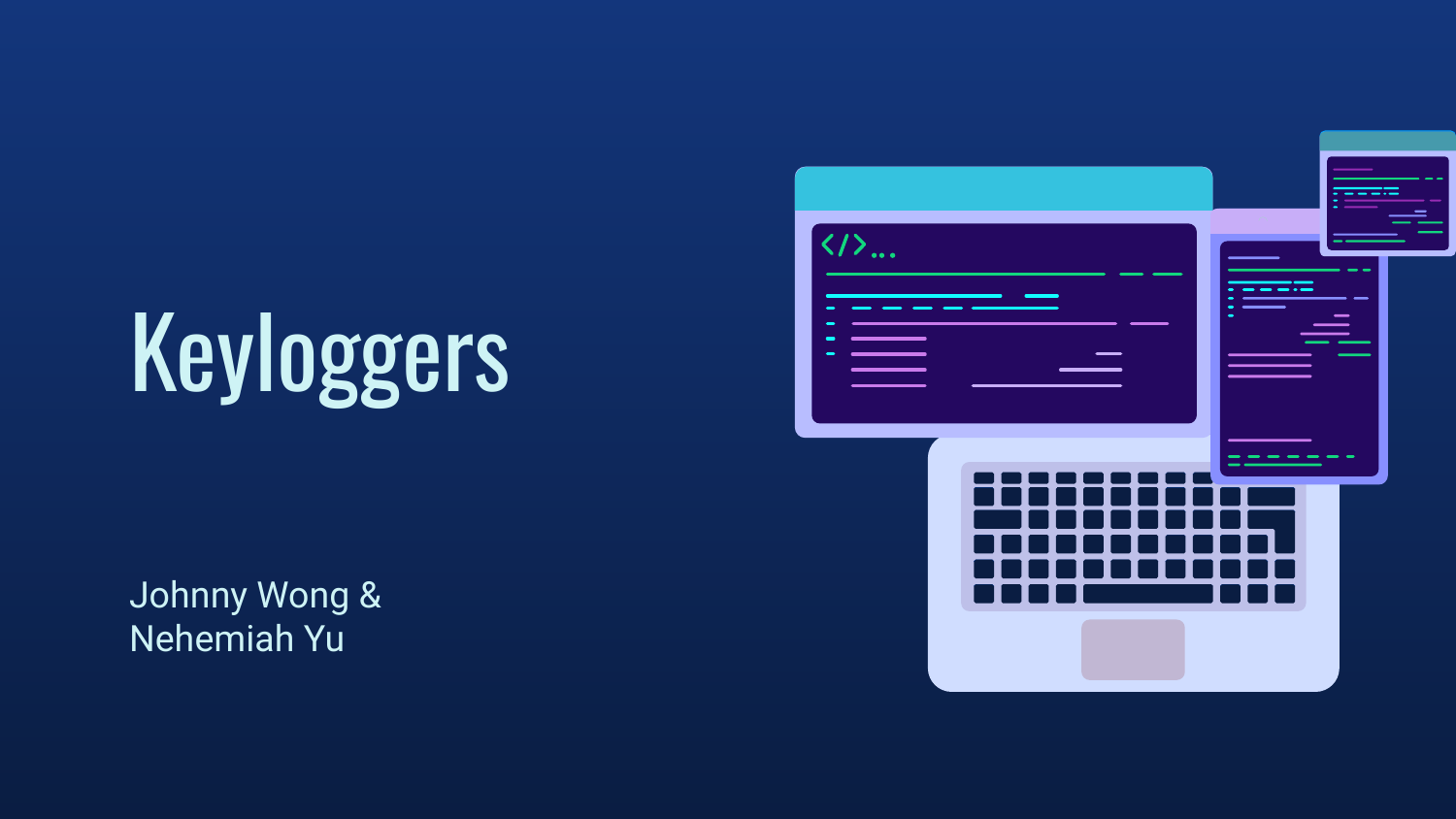

# Keyloggers

Johnny Wong & Nehemiah Yu